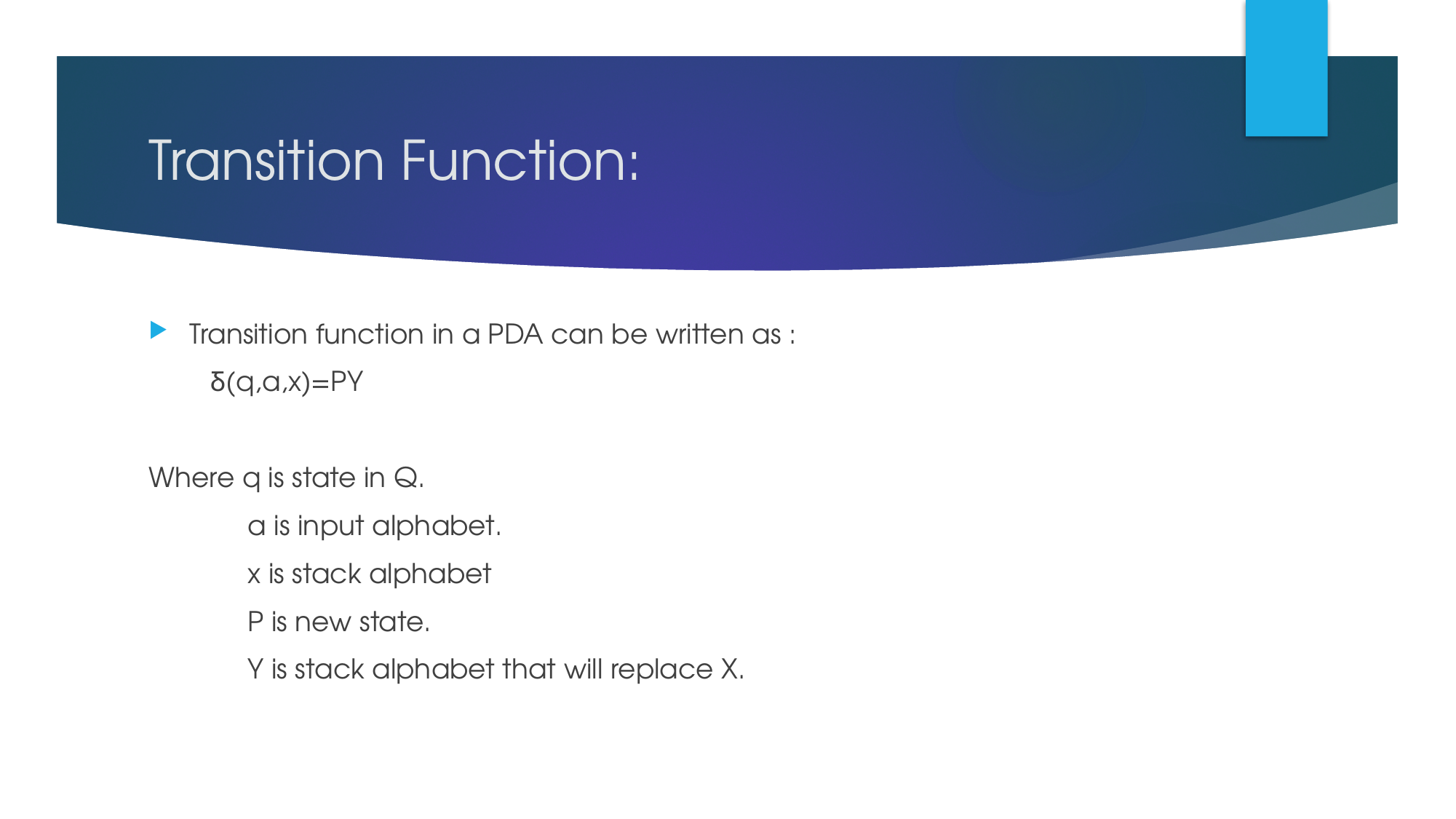

# Transition Function:
Transition function in a PDA can be written as :
        Ᵹ(q,a,x)=PY

Where q is state in Q.
             a is input alphabet.
             x is stack alphabet
             P is new state.
             Y is stack alphabet that will replace X.